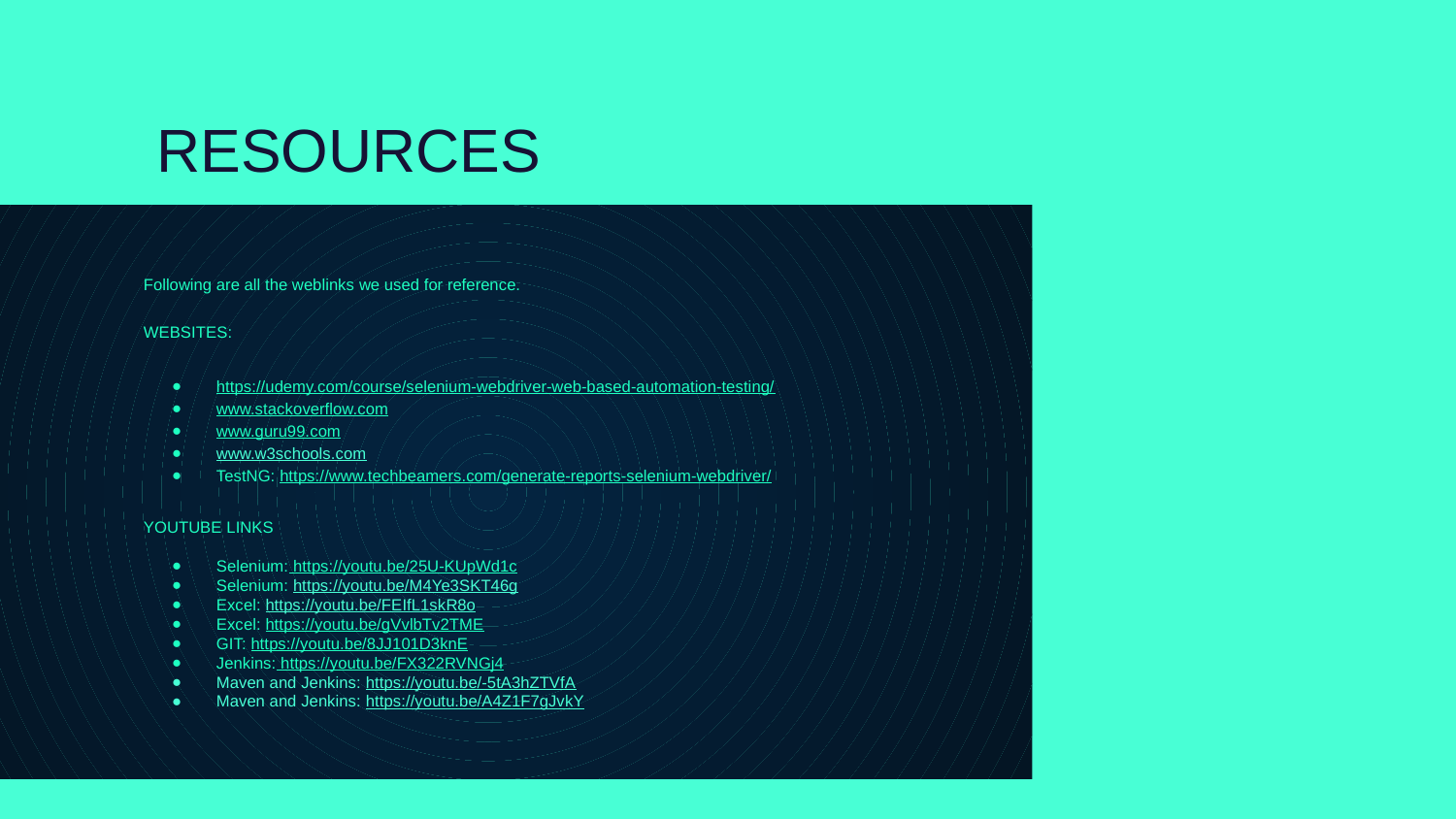

# RESOURCES
Following are all the weblinks we used for reference.

WEBSITES:
https://udemy.com/course/selenium-webdriver-web-based-automation-testing/
www.stackoverflow.com
www.guru99.com
www.w3schools.com
TestNG: https://www.techbeamers.com/generate-reports-selenium-webdriver/
YOUTUBE LINKS

Selenium: https://youtu.be/25U-KUpWd1c
Selenium: https://youtu.be/M4Ye3SKT46g
Excel: https://youtu.be/FEIfL1skR8o
Excel: https://youtu.be/gVvlbTv2TME
GIT: https://youtu.be/8JJ101D3knE
Jenkins: https://youtu.be/FX322RVNGj4
Maven and Jenkins: https://youtu.be/-5tA3hZTVfA
Maven and Jenkins: https://youtu.be/A4Z1F7gJvkY